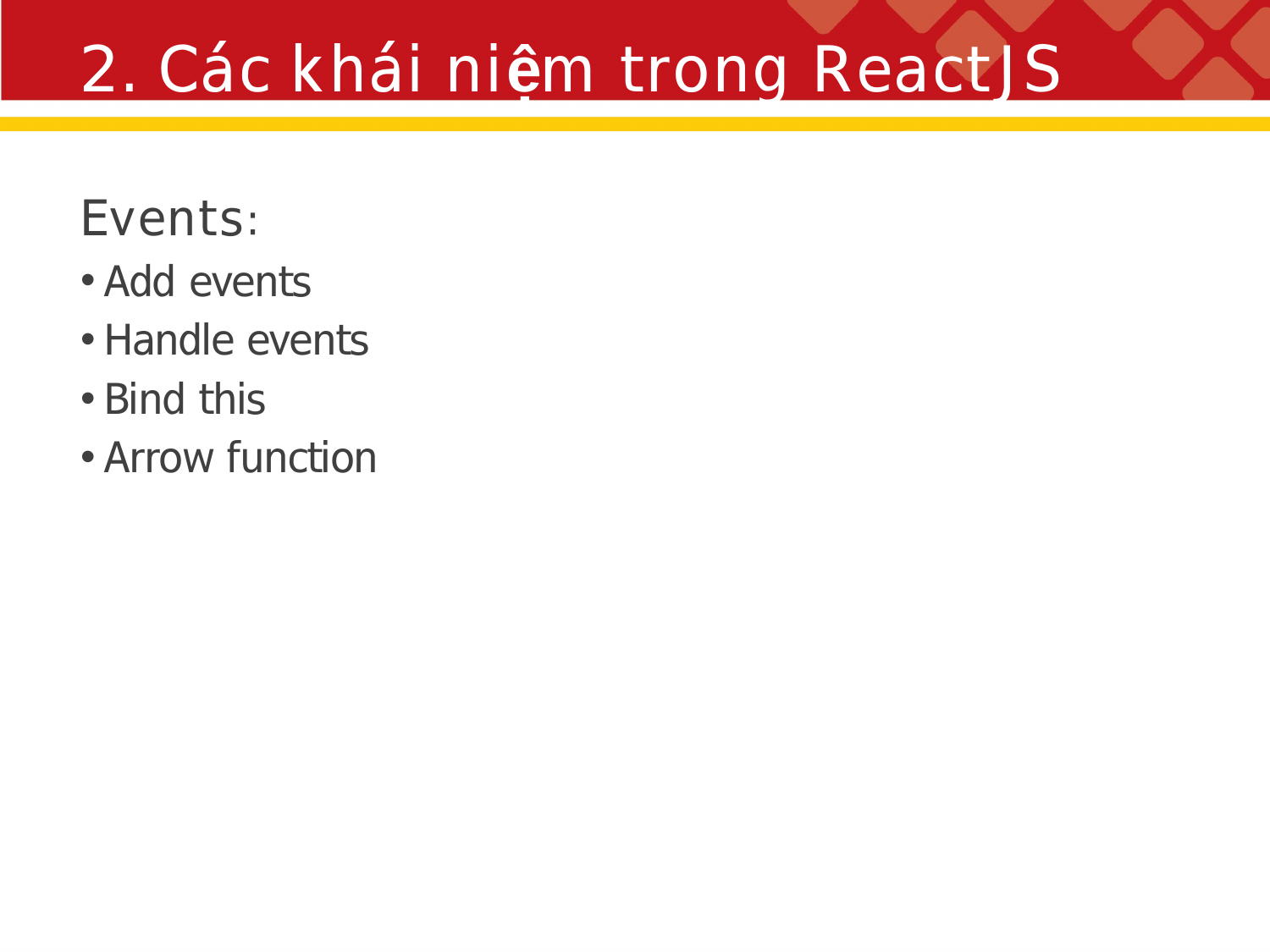

# 2. Các khái niệm trong ReactJS
Events:
Add events
Handle events
Bind this
Arrow function